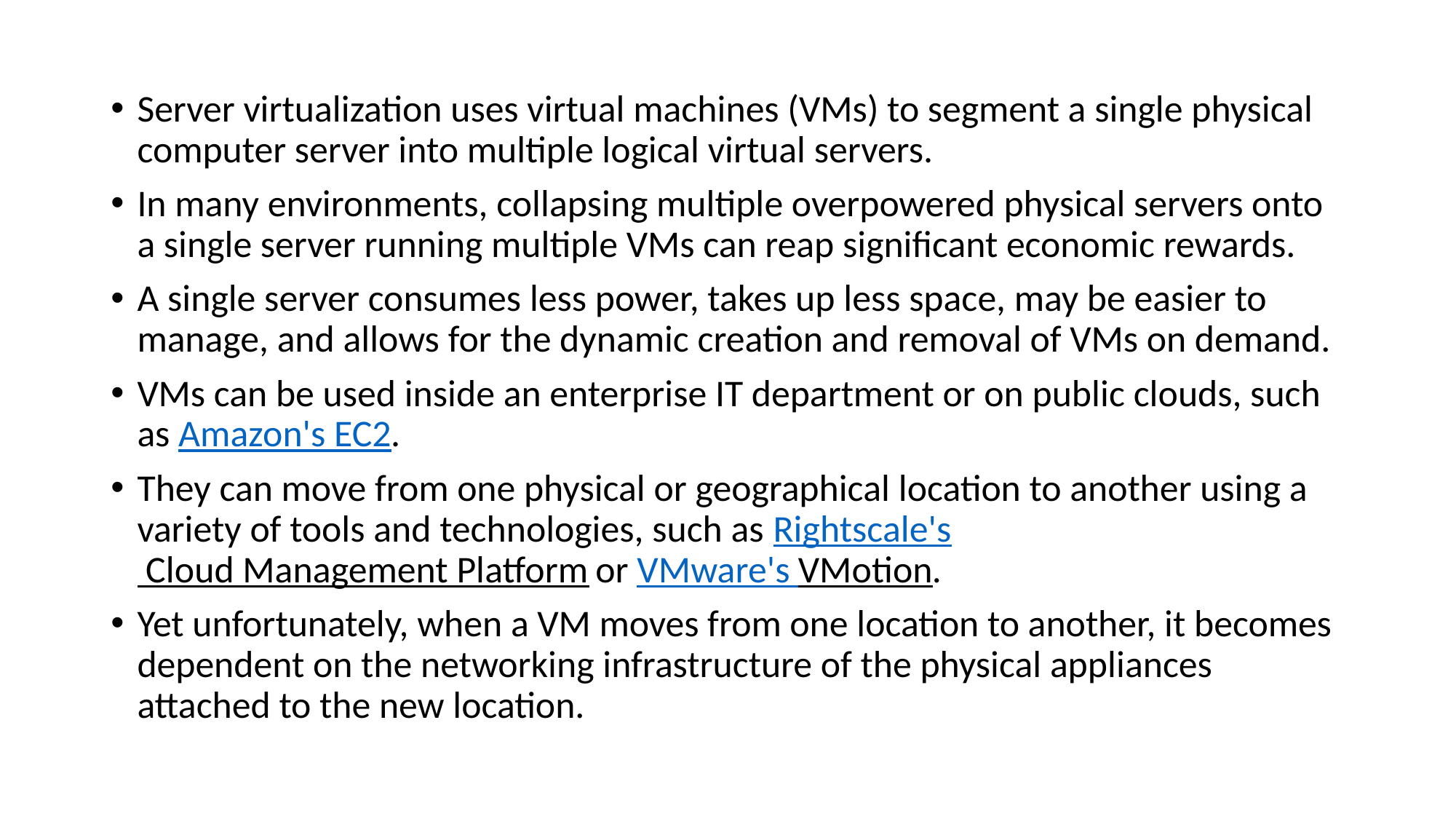

#
Server virtualization uses virtual machines (VMs) to segment a single physical computer server into multiple logical virtual servers.
In many environments, collapsing multiple overpowered physical servers onto a single server running multiple VMs can reap significant economic rewards.
A single server consumes less power, takes up less space, may be easier to manage, and allows for the dynamic creation and removal of VMs on demand.
VMs can be used inside an enterprise IT department or on public clouds, such as Amazon's EC2.
They can move from one physical or geographical location to another using a variety of tools and technologies, such as Rightscale's Cloud Management Platform or VMware's VMotion.
Yet unfortunately, when a VM moves from one location to another, it becomes dependent on the networking infrastructure of the physical appliances attached to the new location.